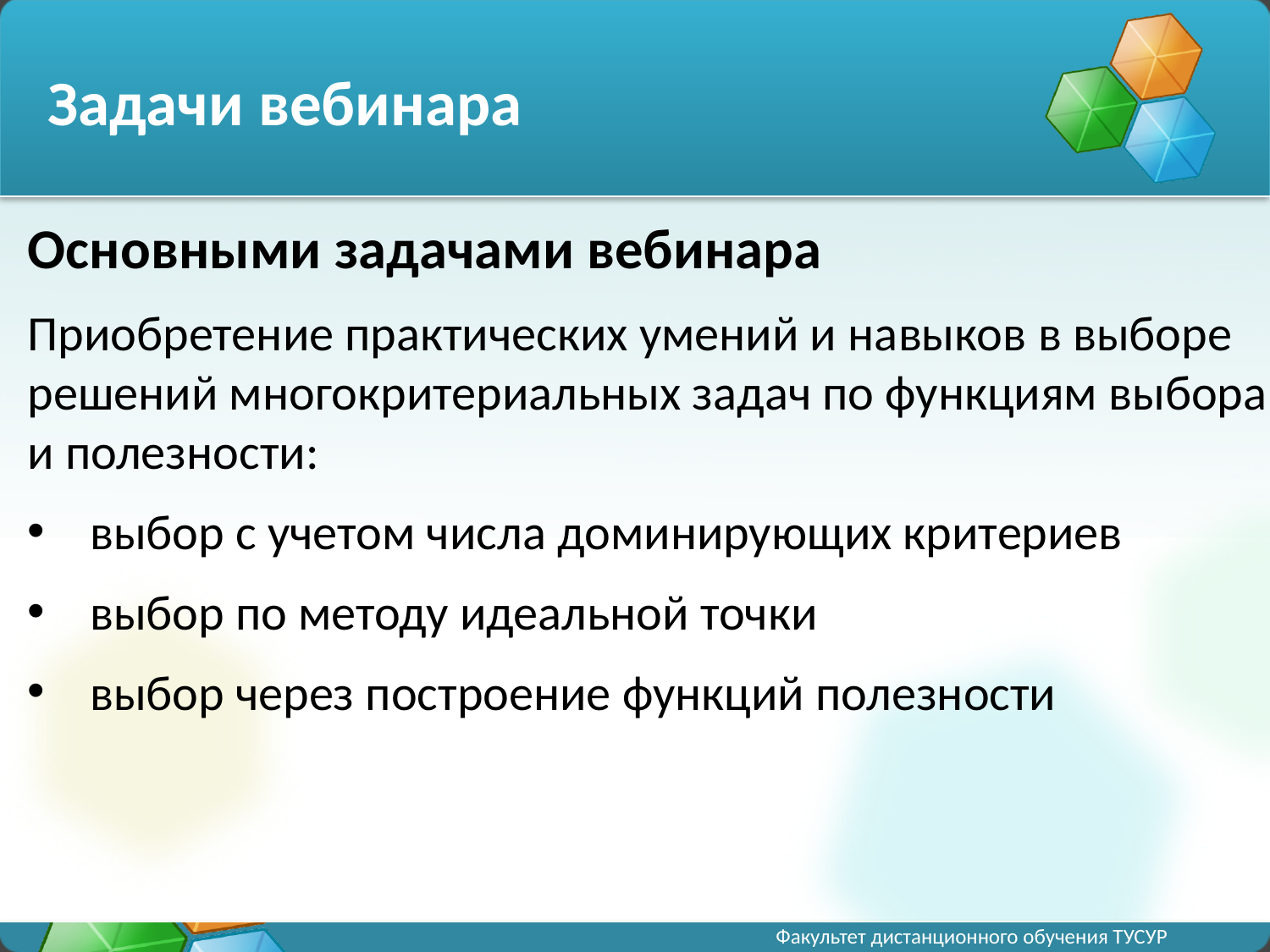

# Задачи вебинара
Основными задачами вебинара
Приобретение практических умений и навыков в выборе решений многокритериальных задач по функциям выбора и полезности:
выбор с учетом числа доминирующих критериев
выбор по методу идеальной точки
выбор через построение функций полезности